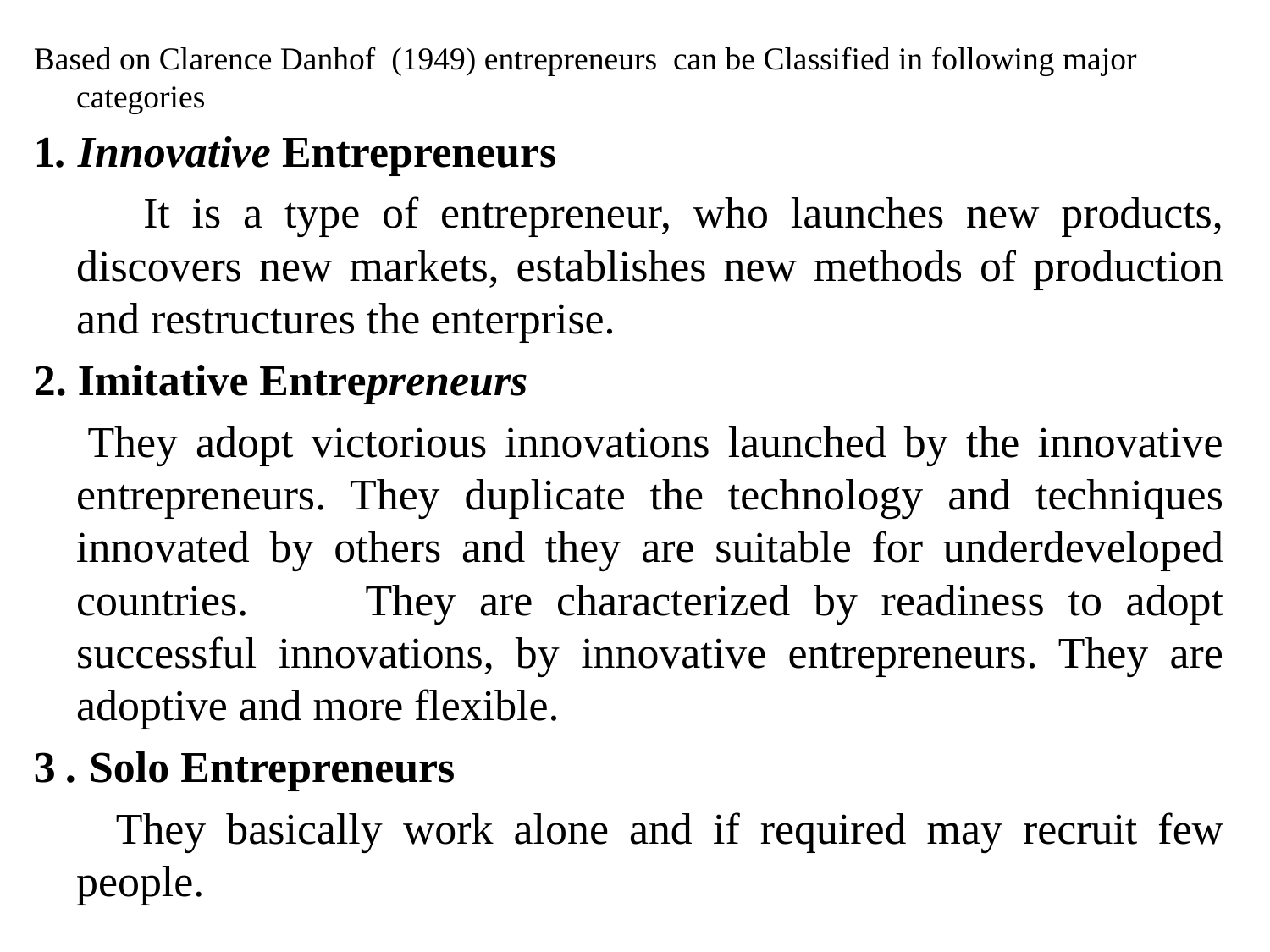

#
Based on Clarence Danhof  (1949) entrepreneurs  can be Classified in following major categories
1. Innovative Entrepreneurs
     It is a type of entrepreneur, who launches new products, discovers new markets, establishes new methods of production and restructures the enterprise.
2. Imitative Entrepreneurs
   They adopt victorious innovations launched by the innovative entrepreneurs. They duplicate the technology and techniques innovated by others and they are suitable for underdeveloped countries.     They are characterized by readiness to adopt successful innovations, by innovative entrepreneurs. They are adoptive and more flexible.
3 . Solo Entrepreneurs
    They basically work alone and if required may recruit few people.